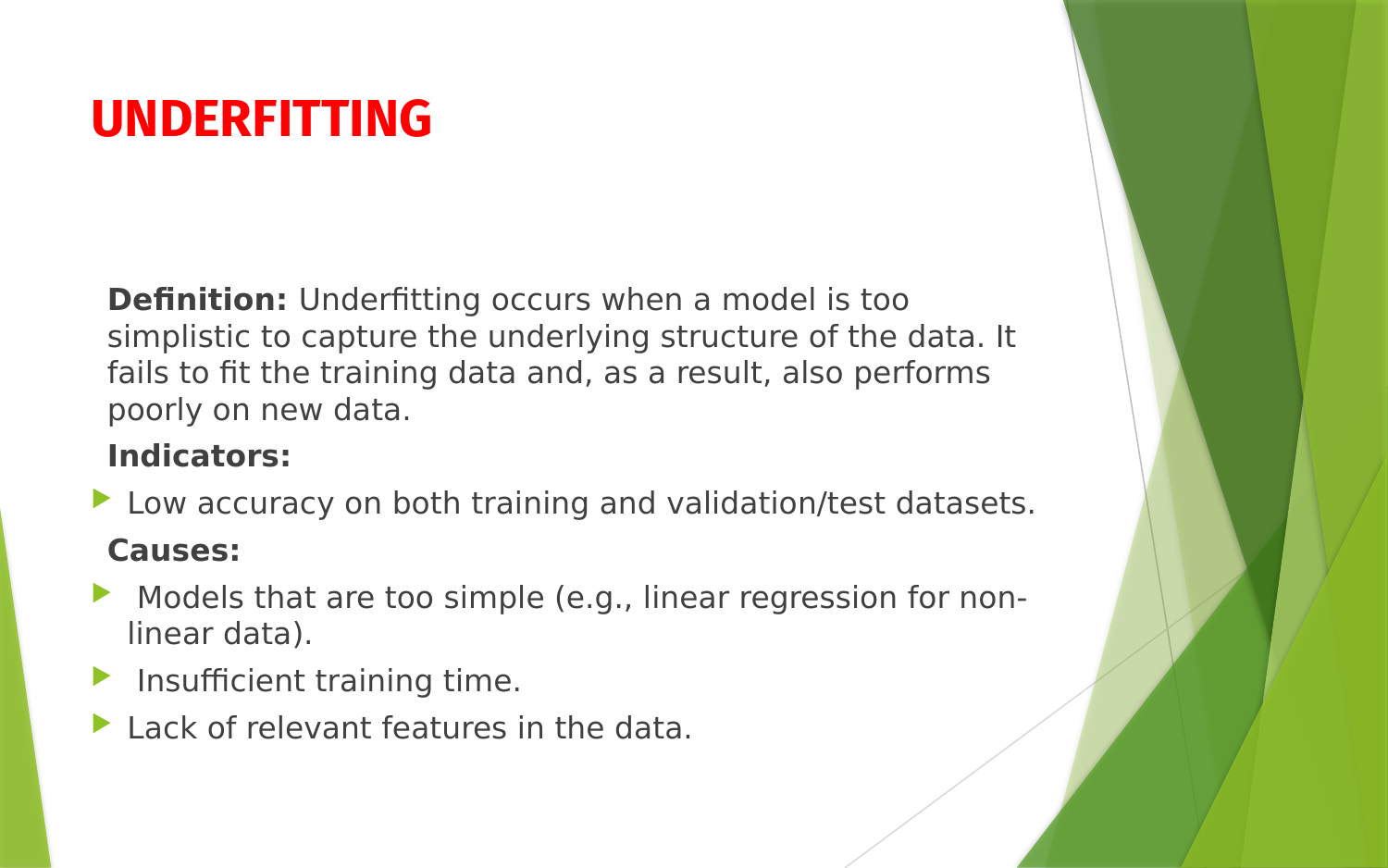

# UNDERFITTING
Definition: Underfitting occurs when a model is too simplistic to capture the underlying structure of the data. It fails to fit the training data and, as a result, also performs poorly on new data.
Indicators:
Low accuracy on both training and validation/test datasets.
Causes:
 Models that are too simple (e.g., linear regression for non-linear data).
 Insufficient training time.
Lack of relevant features in the data.